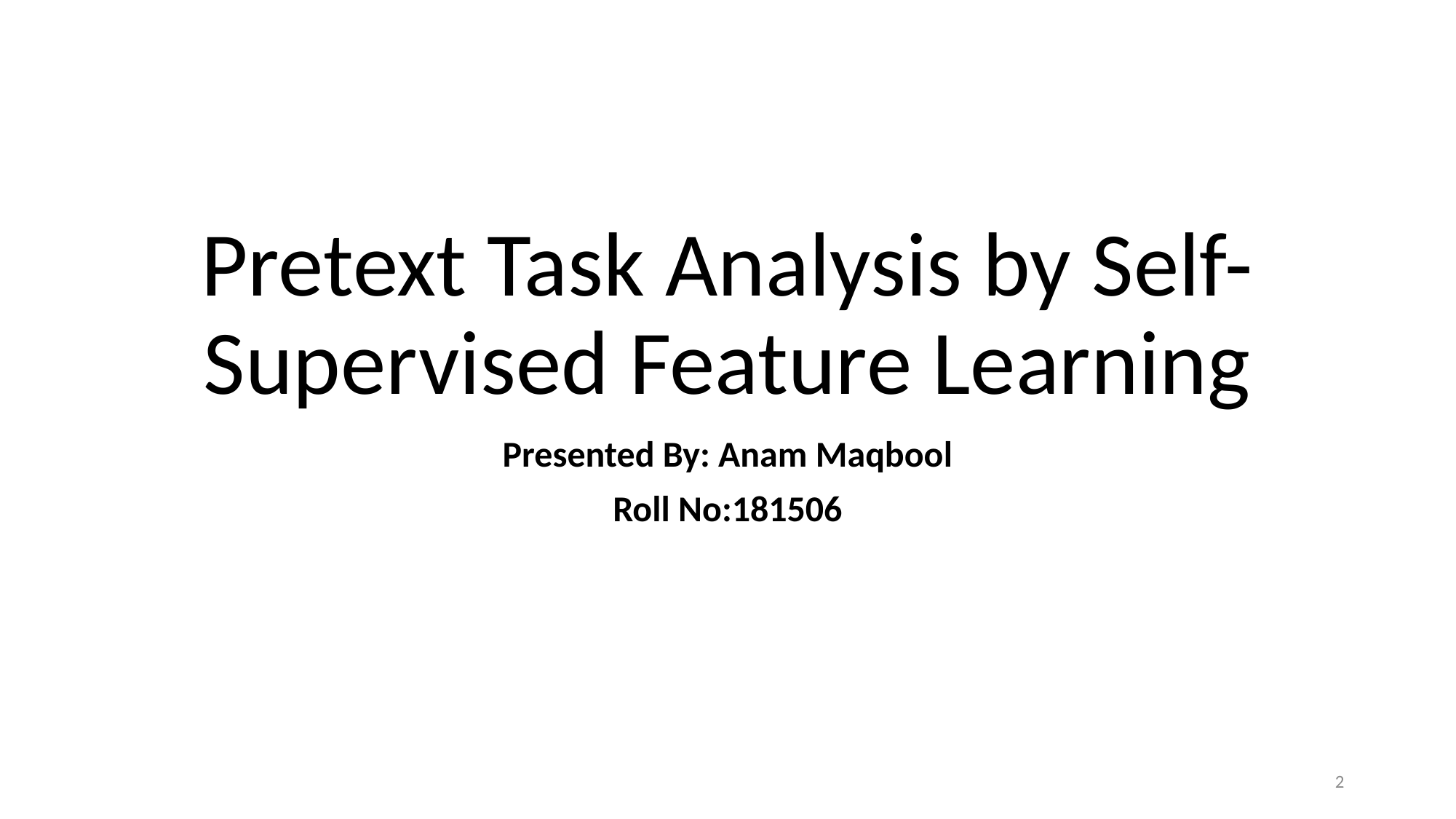

# Pretext Task Analysis by Self-Supervised Feature Learning
Presented By: Anam Maqbool
Roll No:181506

2